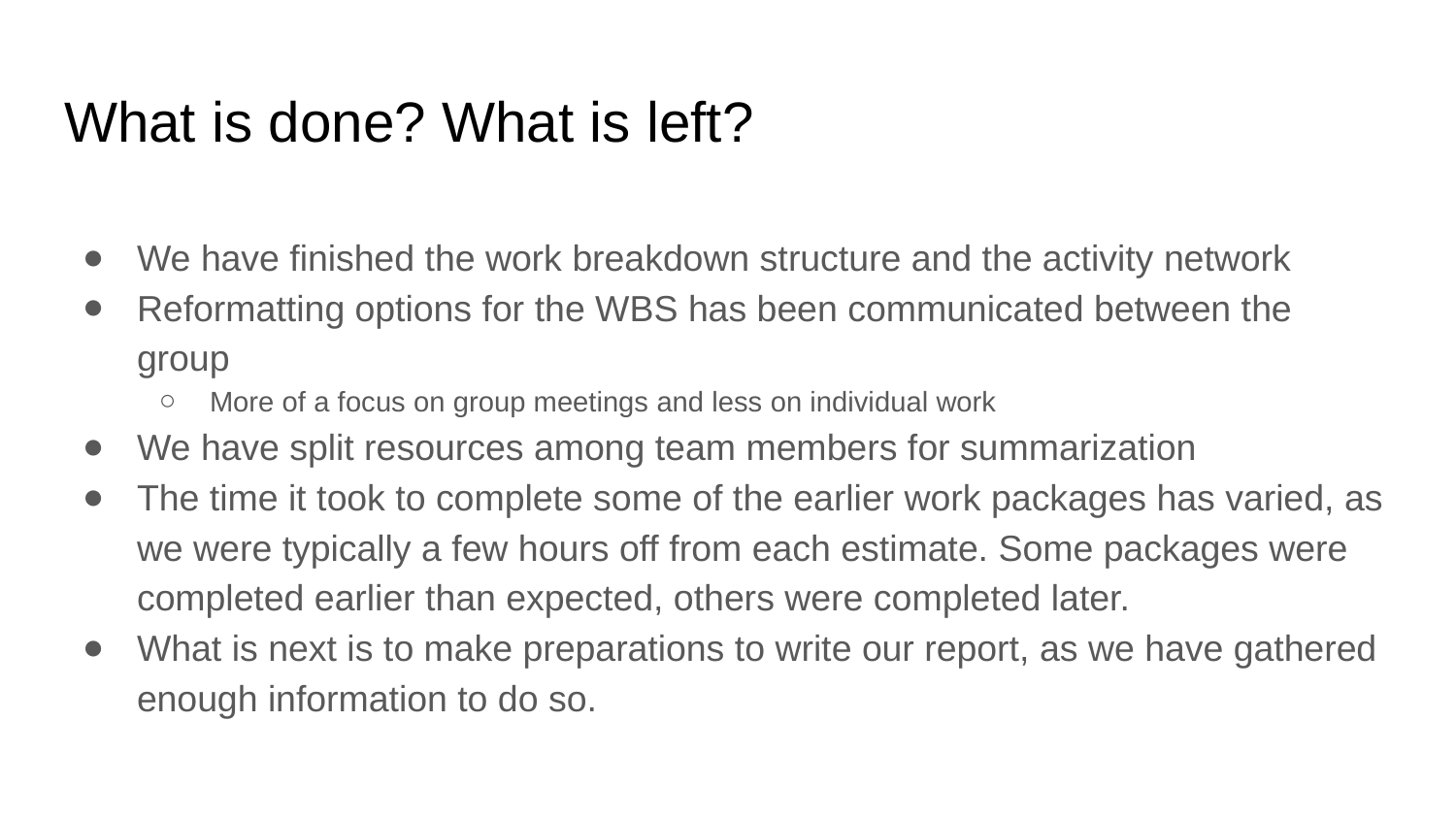

# What is done? What is left?

We have finished the work breakdown structure and the activity network
Reformatting options for the WBS has been communicated between the group
More of a focus on group meetings and less on individual work
We have split resources among team members for summarization
The time it took to complete some of the earlier work packages has varied, as we were typically a few hours off from each estimate. Some packages were completed earlier than expected, others were completed later.
What is next is to make preparations to write our report, as we have gathered enough information to do so.